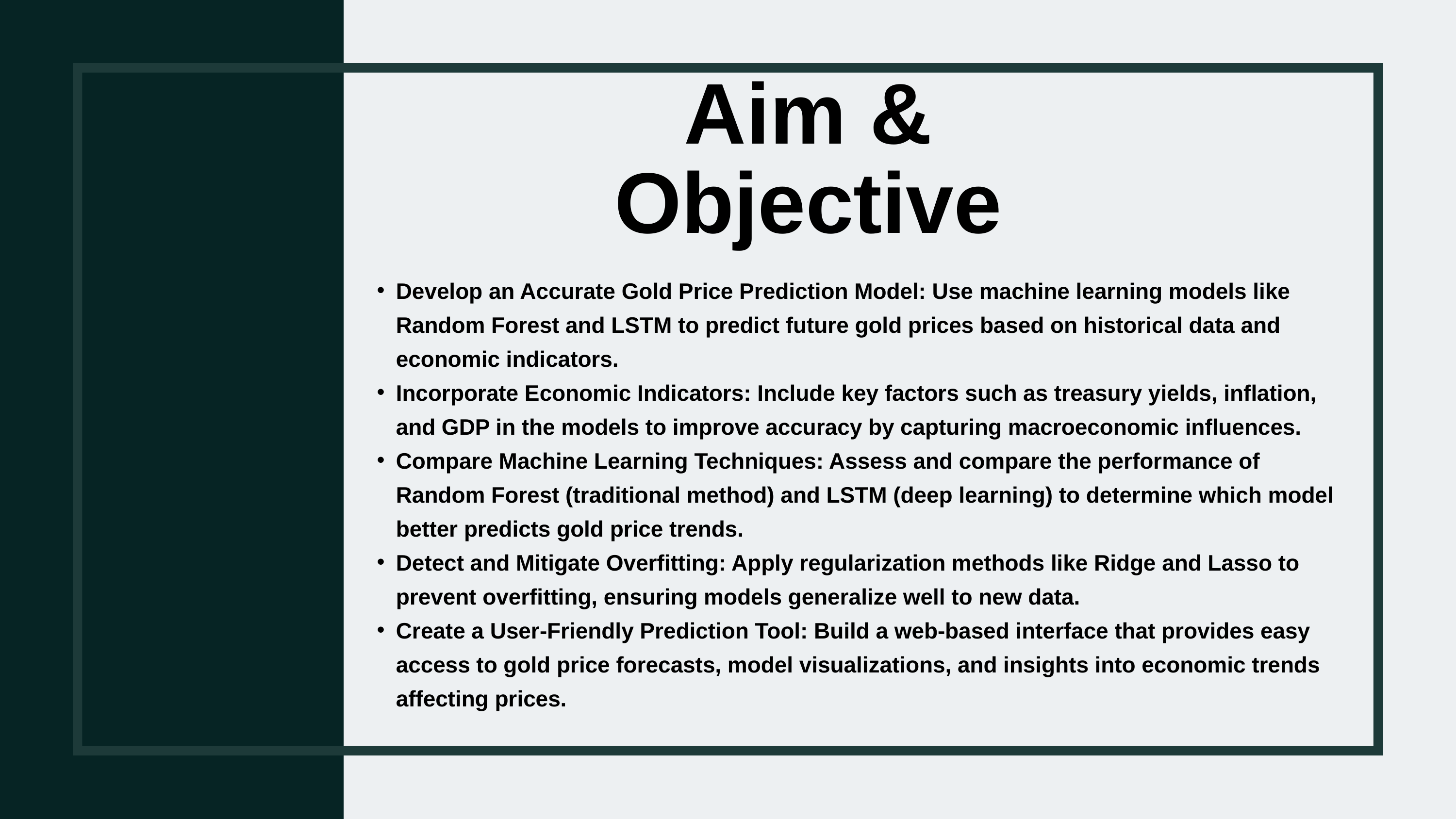

Aim & Objective
Develop an Accurate Gold Price Prediction Model: Use machine learning models like Random Forest and LSTM to predict future gold prices based on historical data and economic indicators.
Incorporate Economic Indicators: Include key factors such as treasury yields, inflation, and GDP in the models to improve accuracy by capturing macroeconomic influences.
Compare Machine Learning Techniques: Assess and compare the performance of Random Forest (traditional method) and LSTM (deep learning) to determine which model better predicts gold price trends.
Detect and Mitigate Overfitting: Apply regularization methods like Ridge and Lasso to prevent overfitting, ensuring models generalize well to new data.
Create a User-Friendly Prediction Tool: Build a web-based interface that provides easy access to gold price forecasts, model visualizations, and insights into economic trends affecting prices.